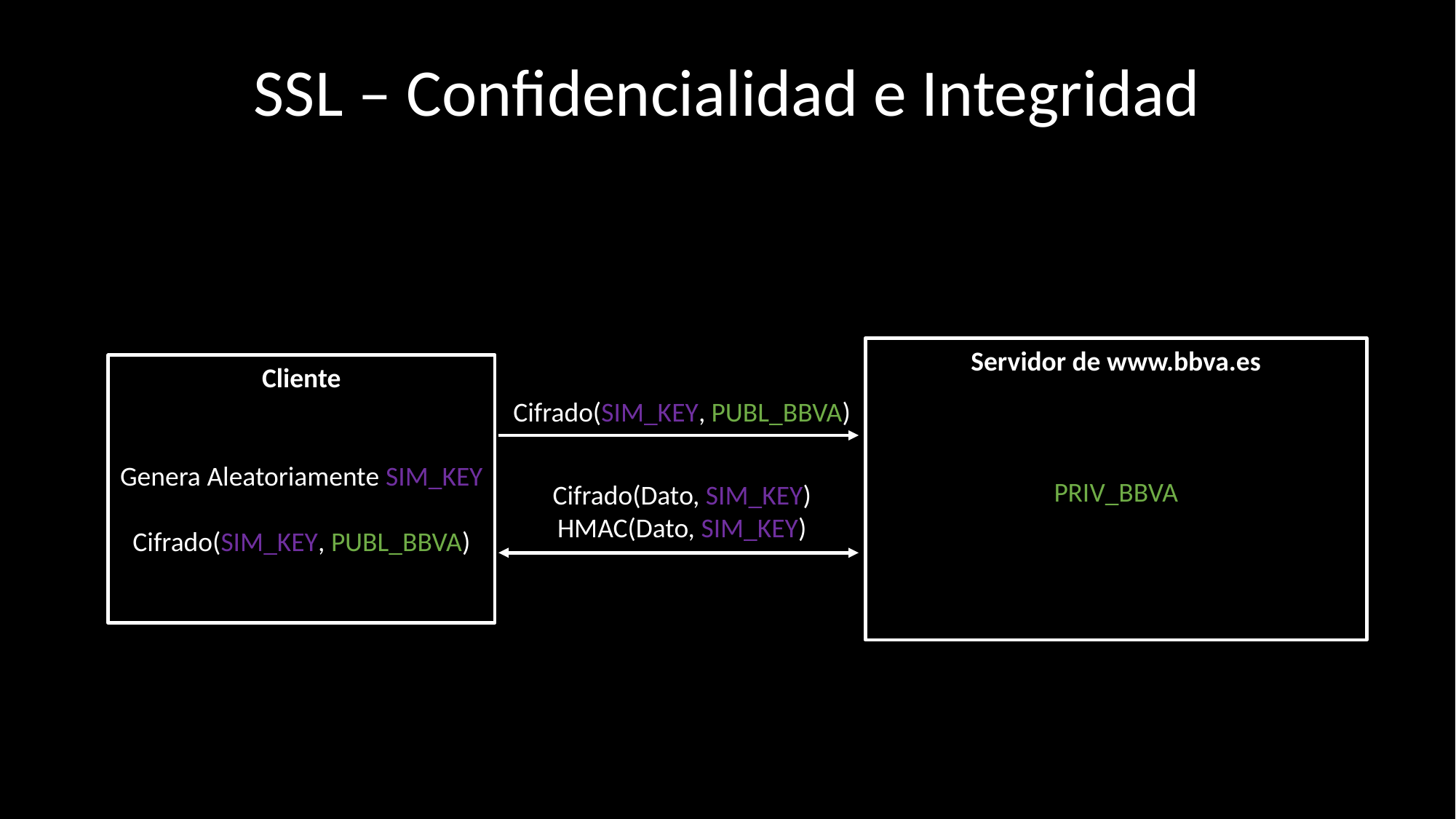

# SSL – Confidencialidad e Integridad
Servidor de www.bbva.es

PRIV_BBVA
Cliente

Genera Aleatoriamente SIM_KEY

Cifrado(SIM_KEY, PUBL_BBVA)
Cifrado(SIM_KEY, PUBL_BBVA)
Cifrado(Dato, SIM_KEY)
HMAC(Dato, SIM_KEY)